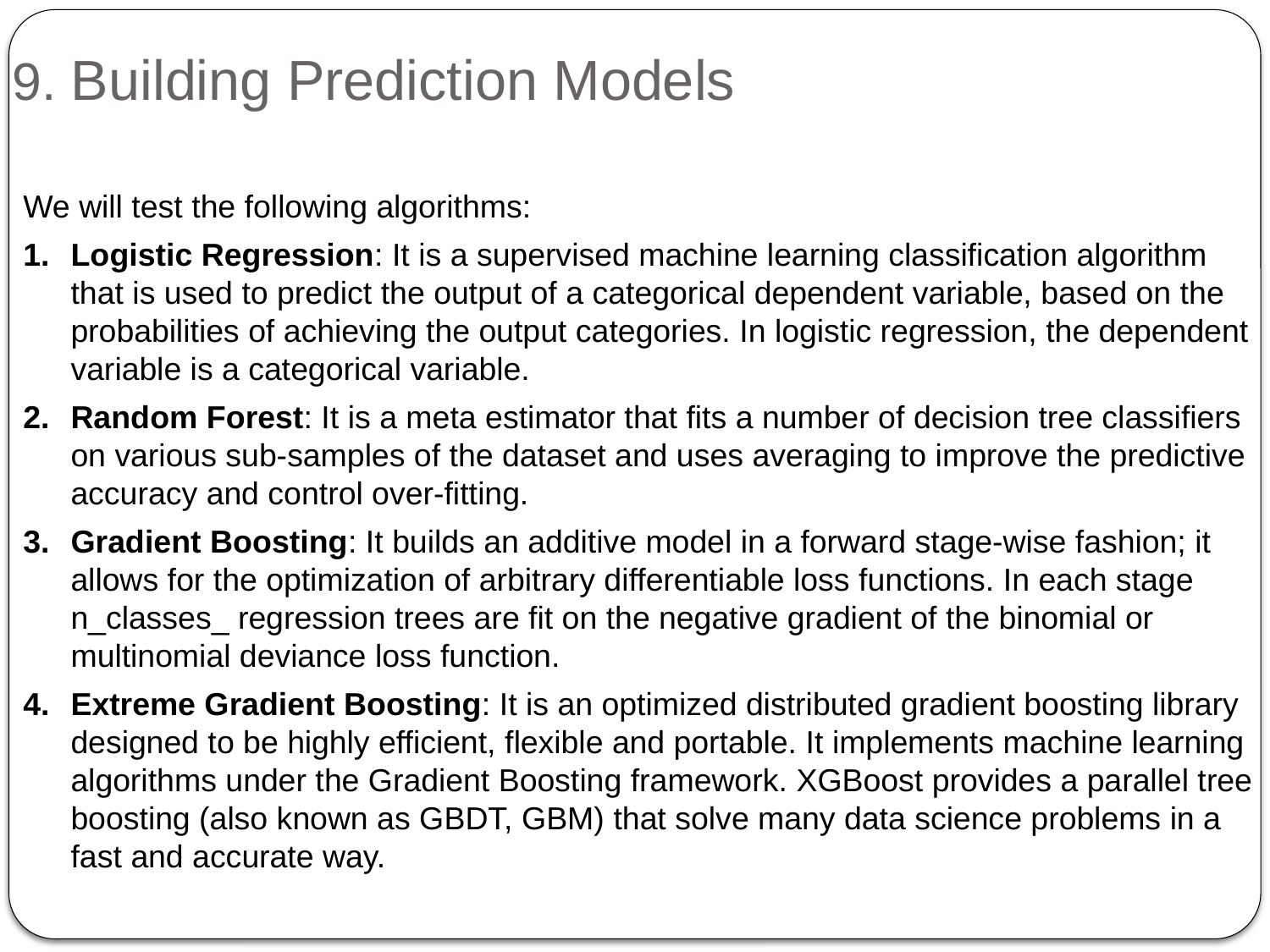

# 9. Building Prediction Models
We will test the following algorithms:
Logistic Regression: It is a supervised machine learning classification algorithm that is used to predict the output of a categorical dependent variable, based on the probabilities of achieving the output categories. In logistic regression, the dependent variable is a categorical variable.
Random Forest: It is a meta estimator that fits a number of decision tree classifiers on various sub-samples of the dataset and uses averaging to improve the predictive accuracy and control over-fitting.
Gradient Boosting: It builds an additive model in a forward stage-wise fashion; it allows for the optimization of arbitrary differentiable loss functions. In each stage n_classes_ regression trees are fit on the negative gradient of the binomial or multinomial deviance loss function.
Extreme Gradient Boosting: It is an optimized distributed gradient boosting library designed to be highly efficient, flexible and portable. It implements machine learning algorithms under the Gradient Boosting framework. XGBoost provides a parallel tree boosting (also known as GBDT, GBM) that solve many data science problems in a fast and accurate way.